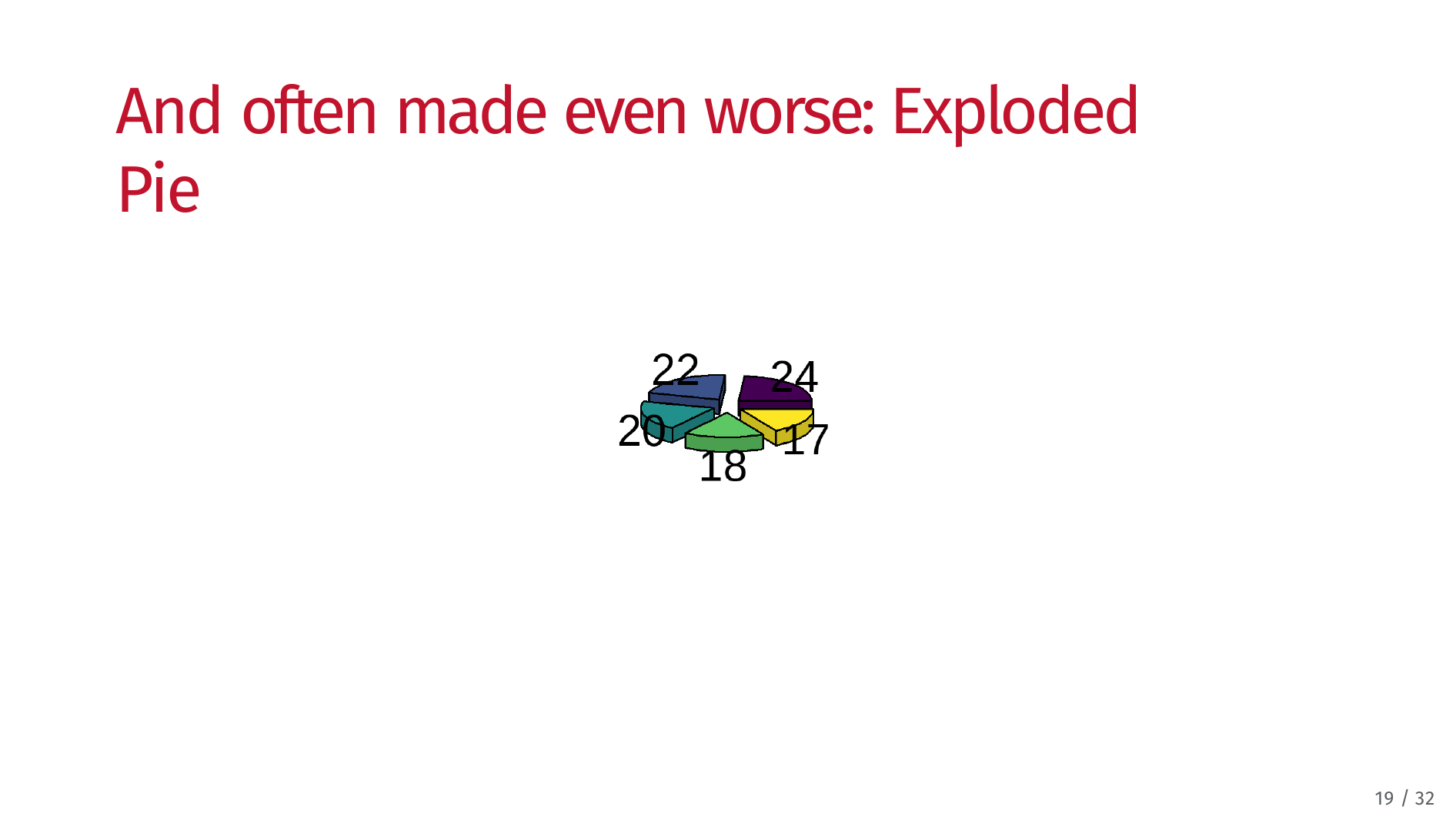

# And often made even worse: Exploded Pie

19 / 32